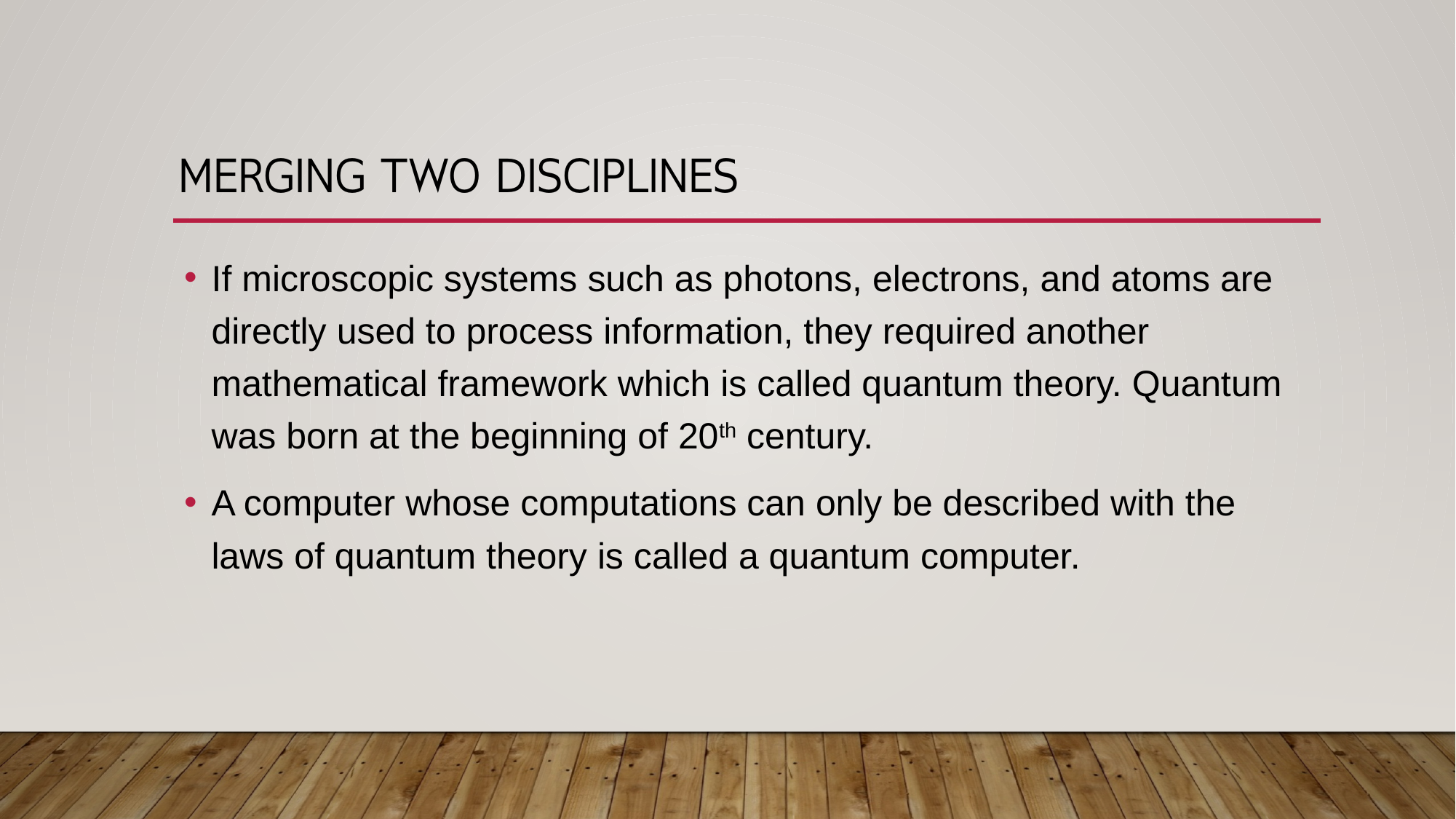

# Merging two disciplines
If microscopic systems such as photons, electrons, and atoms are directly used to process information, they required another mathematical framework which is called quantum theory. Quantum was born at the beginning of 20th century.
A computer whose computations can only be described with the laws of quantum theory is called a quantum computer.